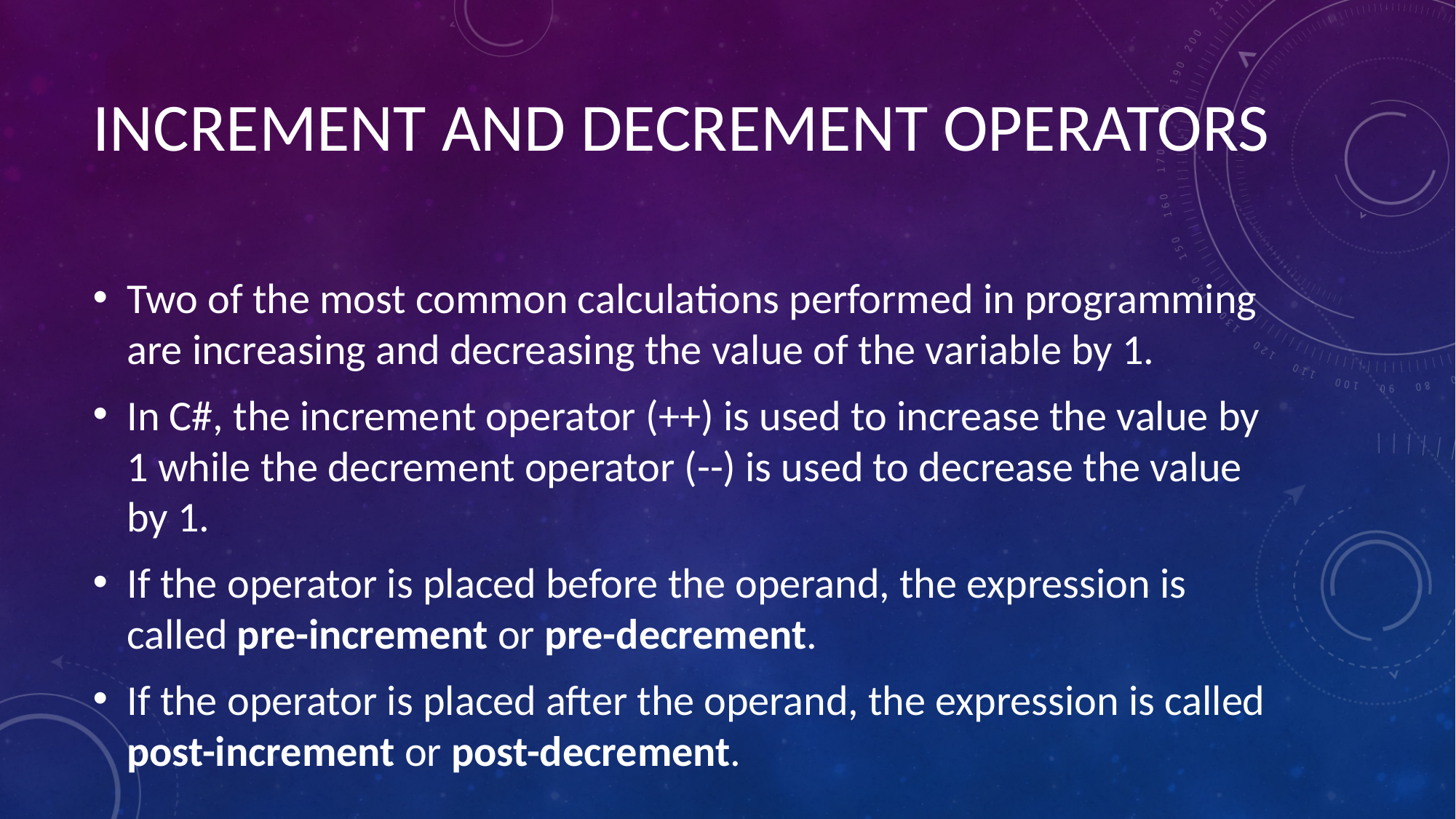

# Increment and Decrement Operators
Two of the most common calculations performed in programming are increasing and decreasing the value of the variable by 1.
In C#, the increment operator (++) is used to increase the value by 1 while the decrement operator (--) is used to decrease the value by 1.
If the operator is placed before the operand, the expression is called pre-increment or pre-decrement.
If the operator is placed after the operand, the expression is called post-increment or post-decrement.